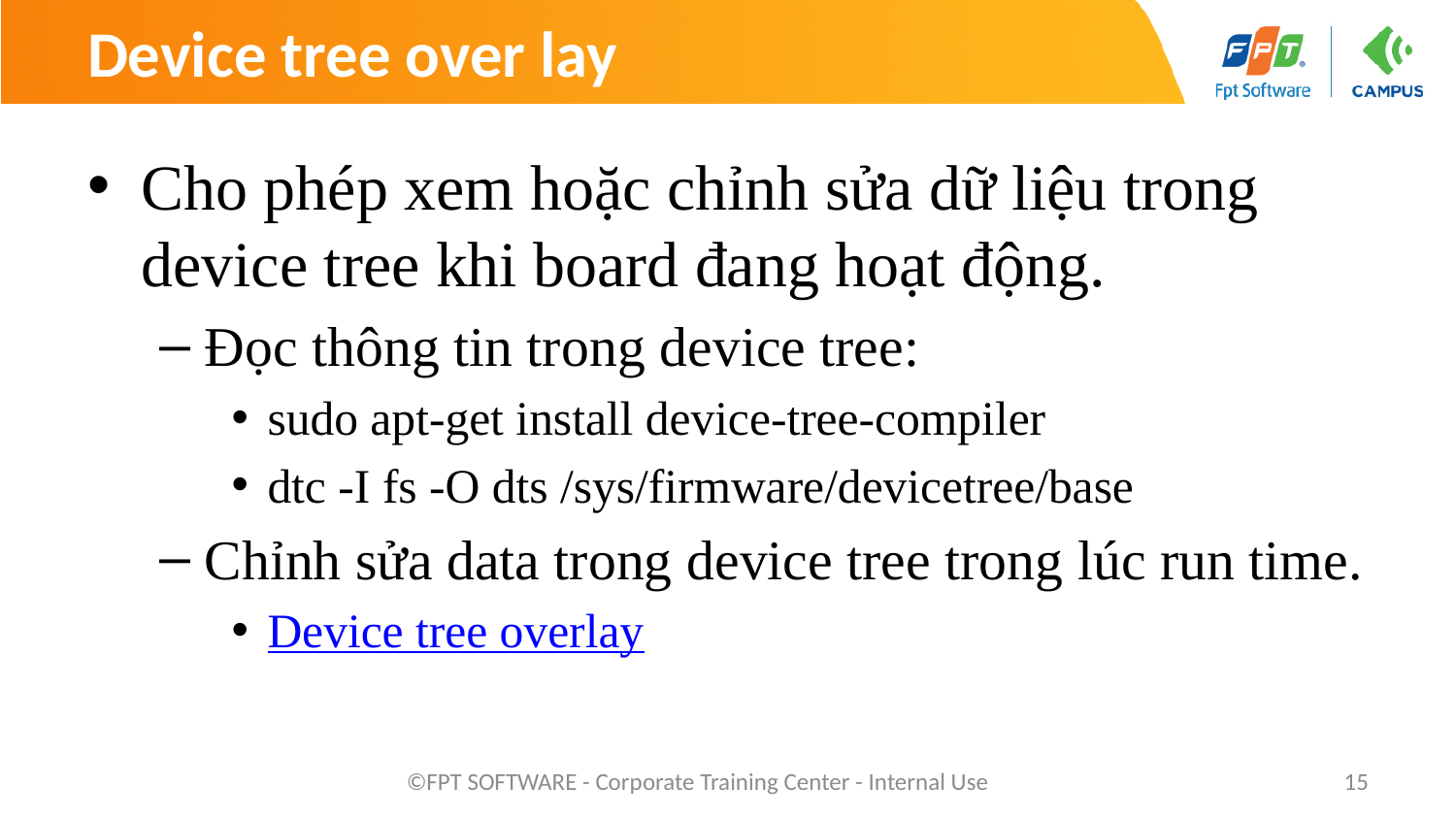

# Device tree over lay
Cho phép xem hoặc chỉnh sửa dữ liệu trong device tree khi board đang hoạt động.
Đọc thông tin trong device tree:
sudo apt-get install device-tree-compiler
dtc -I fs -O dts /sys/firmware/devicetree/base
Chỉnh sửa data trong device tree trong lúc run time.
Device tree overlay
©FPT SOFTWARE - Corporate Training Center - Internal Use
15